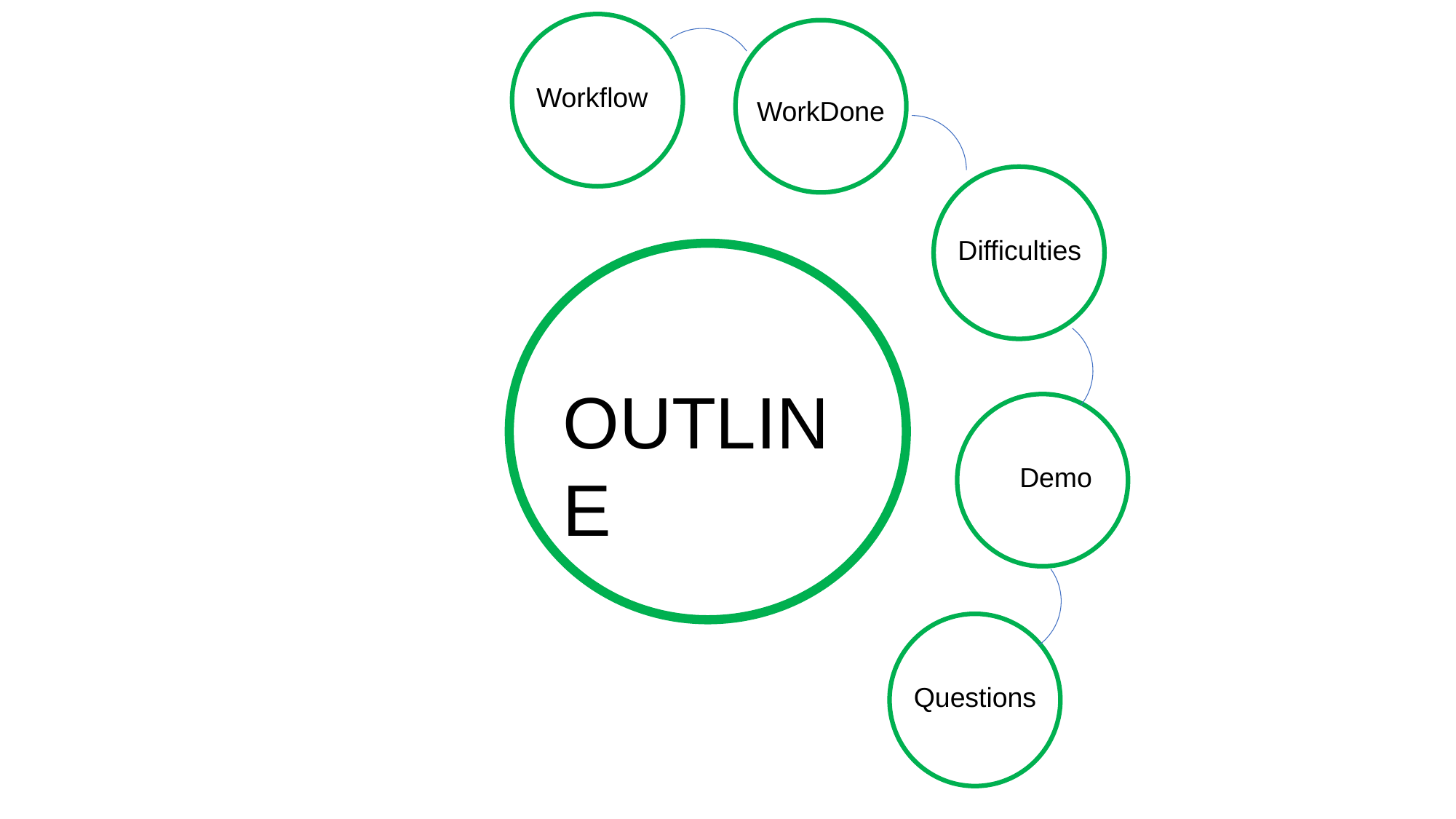

Workflow

Difficulties

OUTLINE

     Demo

Questions

WorkDone

#